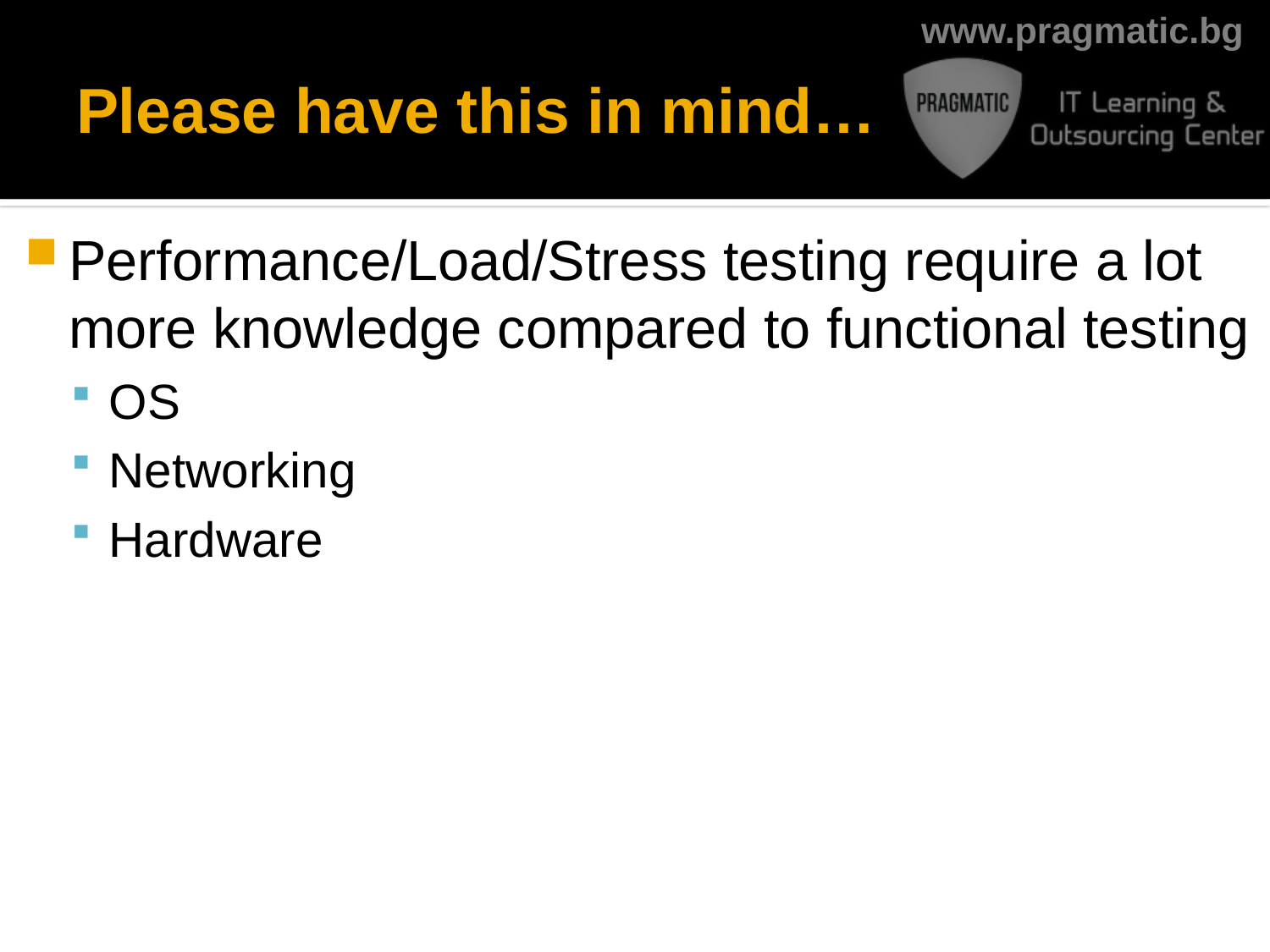

# Please have this in mind…
Performance/Load/Stress testing require a lot more knowledge compared to functional testing
OS
Networking
Hardware